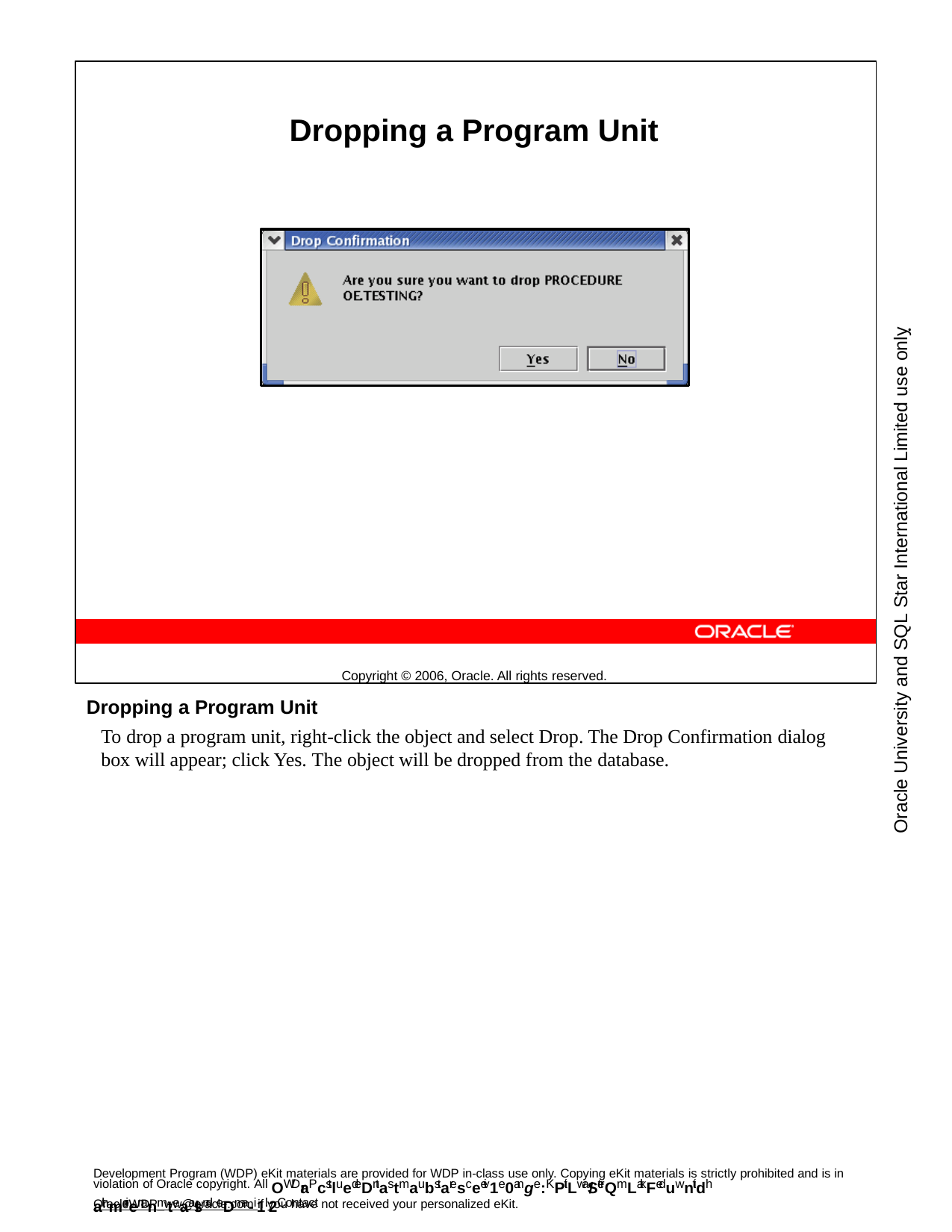

Dropping a Program Unit

Copyright © 2006, Oracle. All rights reserved.

Oracle University and SQL Star International Limited use onlyฺ

Dropping a Program Unit
To drop a program unit, right-click the object and select Drop. The Drop Confirmation dialog  box will appear; click Yes. The object will be dropped from the database.
Development Program (WDP) eKit materials are provided for WDP in-class use only. Copying eKit materials is strictly prohibited and is in
violation of Oracle copyright. All OWDraPcstluedeDntas tmaubstaresceeiv1e0ange:KPit Lwa/SterQmLarkFeduwnitdh athmeir enanmteaalsnd eDma-i1l. 2Contact
OracleWDP_ww@oracle.com if you have not received your personalized eKit.